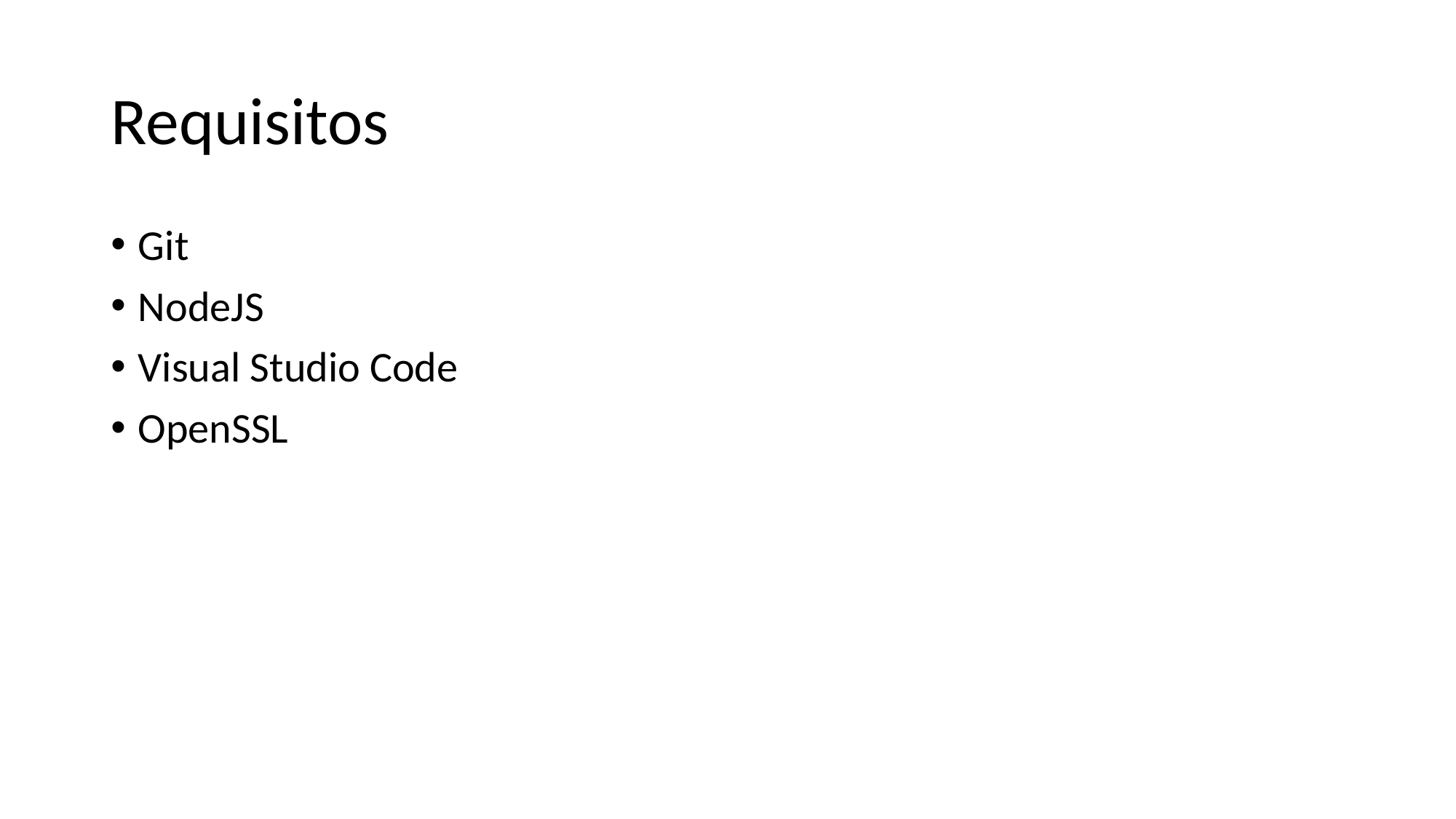

# Requisitos
Git
NodeJS
Visual Studio Code
OpenSSL